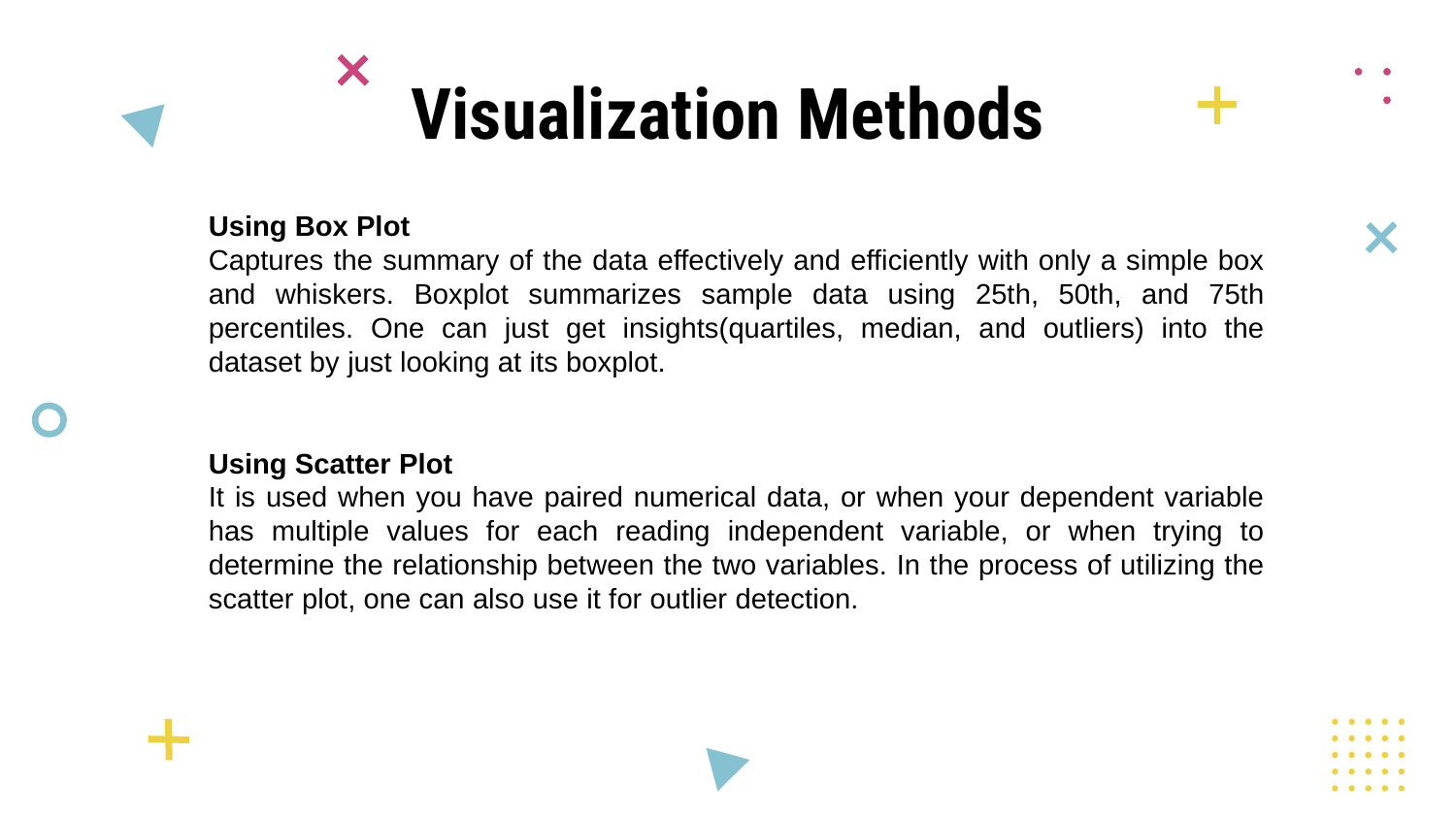

# Visualization Methods

Using Box Plot
Captures the summary of the data effectively and efficiently with only a simple box and whiskers. Boxplot summarizes sample data using 25th, 50th, and 75th percentiles. One can just get insights(quartiles, median, and outliers) into the dataset by just looking at its boxplot.

Using Scatter Plot
It is used when you have paired numerical data, or when your dependent variable has multiple values for each reading independent variable, or when trying to determine the relationship between the two variables. In the process of utilizing the scatter plot, one can also use it for outlier detection.